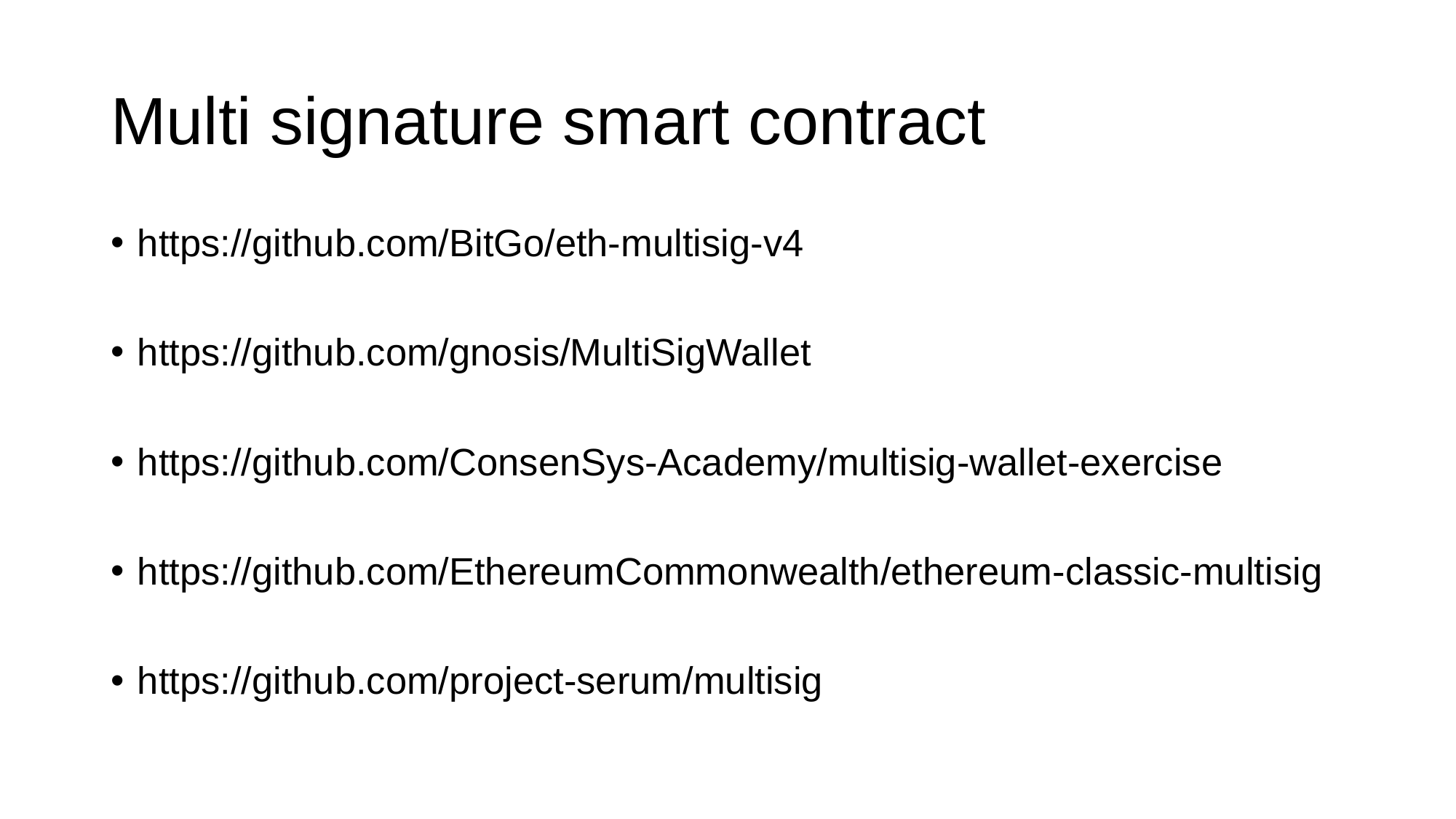

# Multi signature smart contract
https://github.com/BitGo/eth-multisig-v4

https://github.com/gnosis/MultiSigWallet

https://github.com/ConsenSys-Academy/multisig-wallet-exercise

https://github.com/EthereumCommonwealth/ethereum-classic-multisig

https://github.com/project-serum/multisig